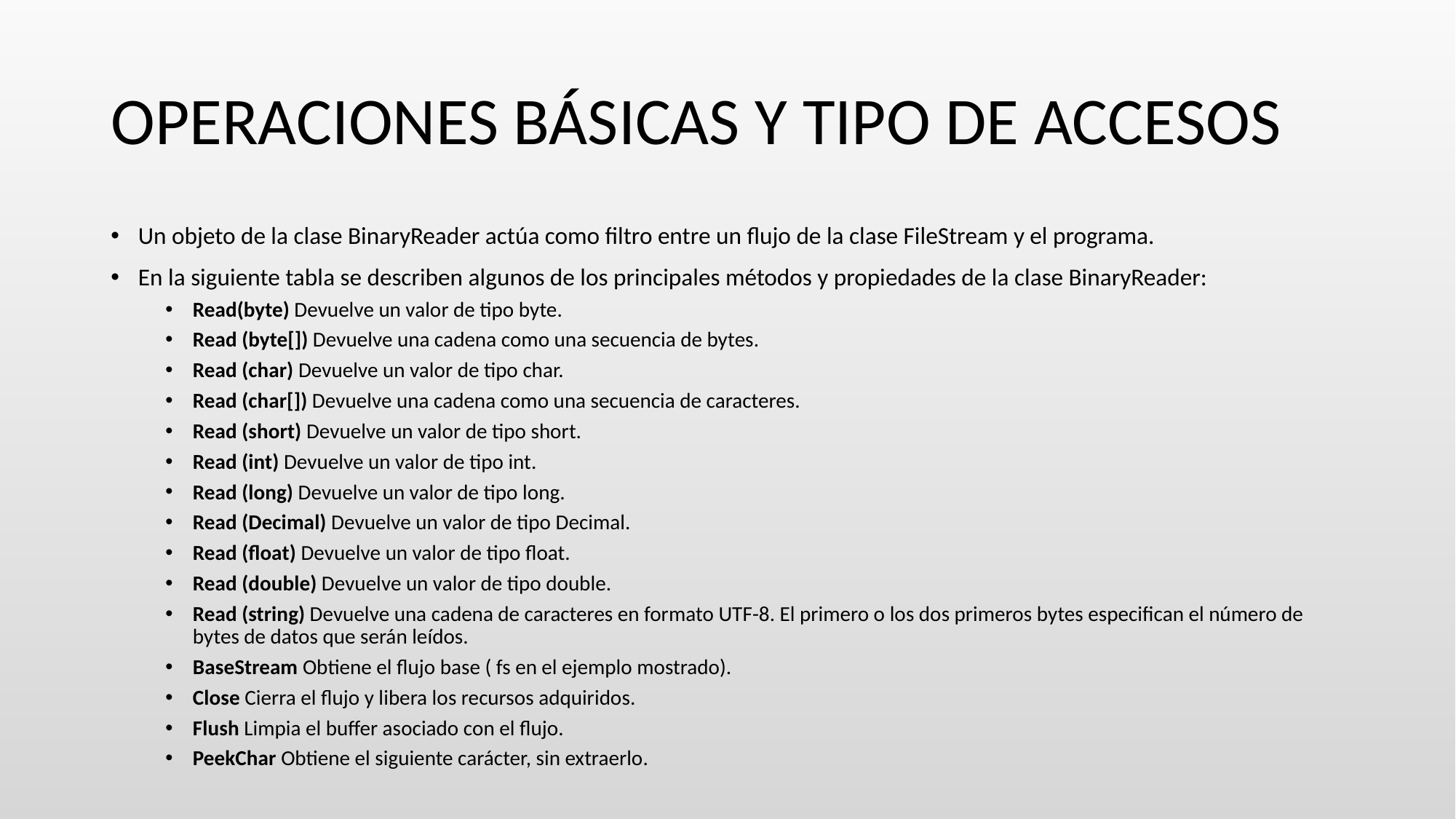

# OPERACIONES BÁSICAS Y TIPO DE ACCESOS
Un objeto de la clase BinaryReader actúa como filtro entre un flujo de la clase FileStream y el programa.
En la siguiente tabla se describen algunos de los principales métodos y propiedades de la clase BinaryReader:
Read(byte) Devuelve un valor de tipo byte.
Read (byte[]) Devuelve una cadena como una secuencia de bytes.
Read (char) Devuelve un valor de tipo char.
Read (char[]) Devuelve una cadena como una secuencia de caracteres.
Read (short) Devuelve un valor de tipo short.
Read (int) Devuelve un valor de tipo int.
Read (long) Devuelve un valor de tipo long.
Read (Decimal) Devuelve un valor de tipo Decimal.
Read (float) Devuelve un valor de tipo float.
Read (double) Devuelve un valor de tipo double.
Read (string) Devuelve una cadena de caracteres en formato UTF-8. El primero o los dos primeros bytes especifican el número de bytes de datos que serán leídos.
BaseStream Obtiene el flujo base ( fs en el ejemplo mostrado).
Close Cierra el flujo y libera los recursos adquiridos.
Flush Limpia el buffer asociado con el flujo.
PeekChar Obtiene el siguiente carácter, sin extraerlo.